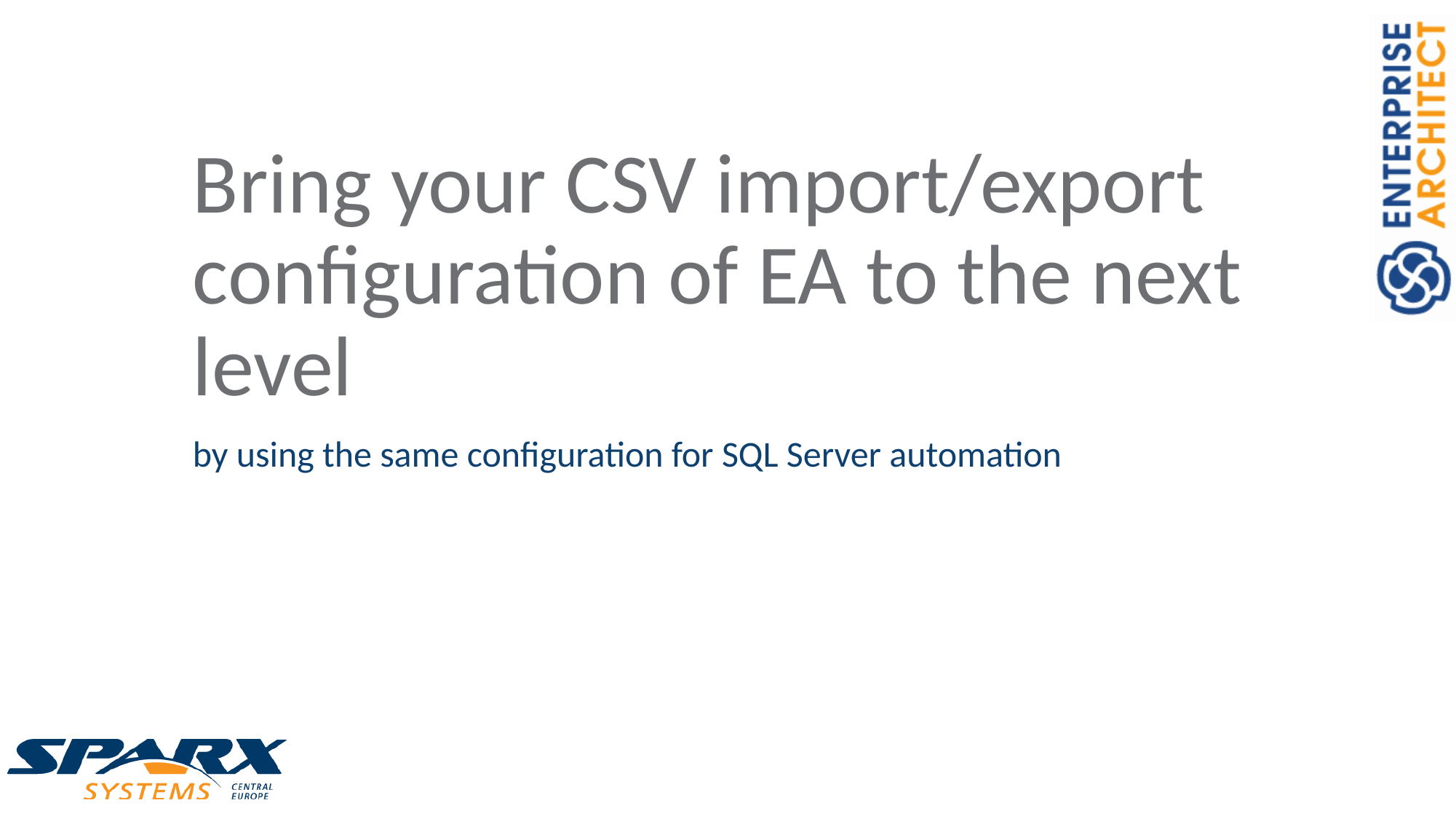

# Bring your CSV import/export configuration of EA to the next level
by using the same configuration for SQL Server automation